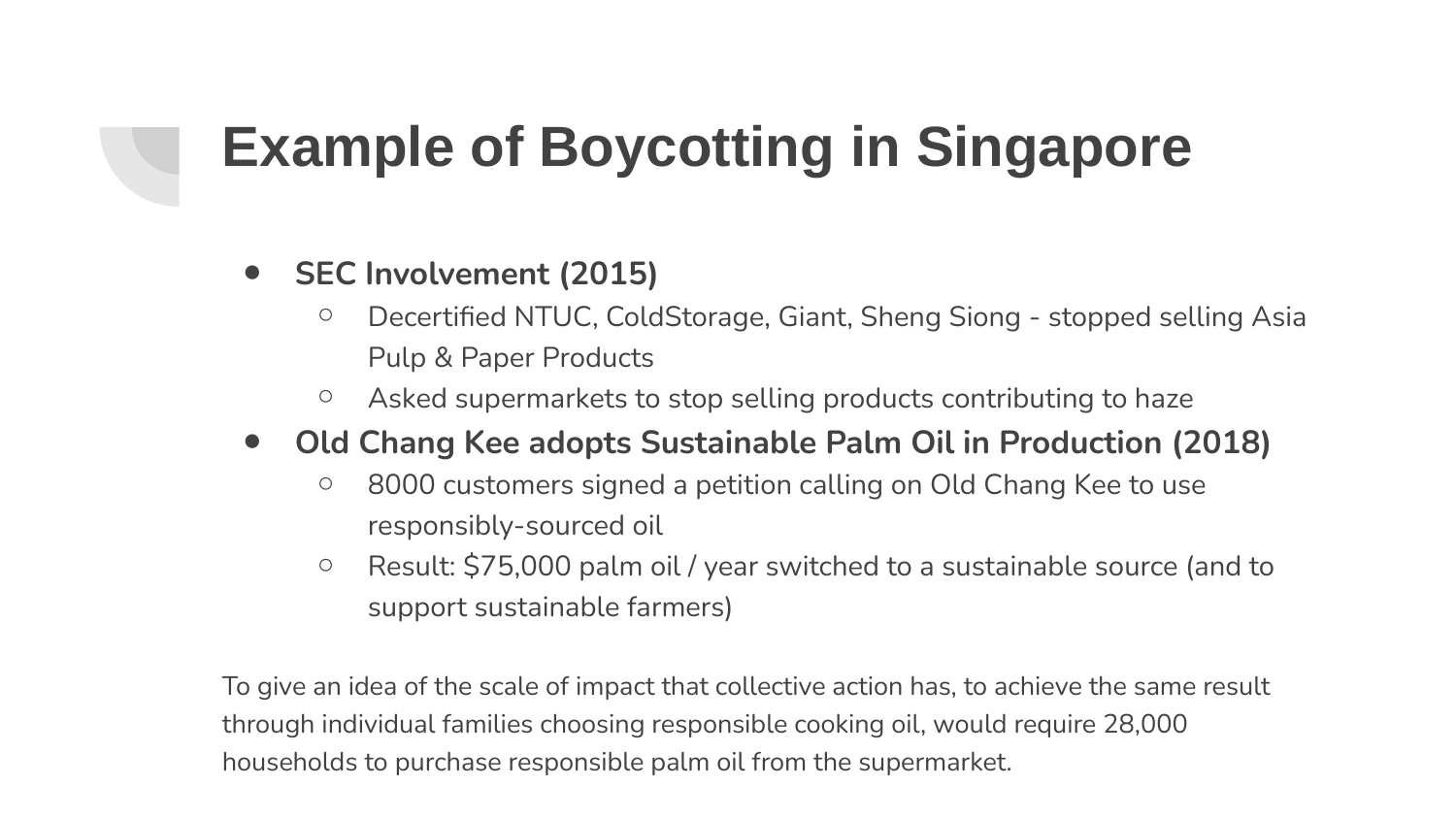

# Example of Boycotting in Singapore
SEC Involvement (2015)
Decertified NTUC, ColdStorage, Giant, Sheng Siong - stopped selling Asia Pulp & Paper Products
Asked supermarkets to stop selling products contributing to haze
Old Chang Kee adopts Sustainable Palm Oil in Production (2018)
8000 customers signed a petition calling on Old Chang Kee to use responsibly-sourced oil
Result: $75,000 palm oil / year switched to a sustainable source (and to support sustainable farmers)

To give an idea of the scale of impact that collective action has, to achieve the same result through individual families choosing responsible cooking oil, would require 28,000 households to purchase responsible palm oil from the supermarket.